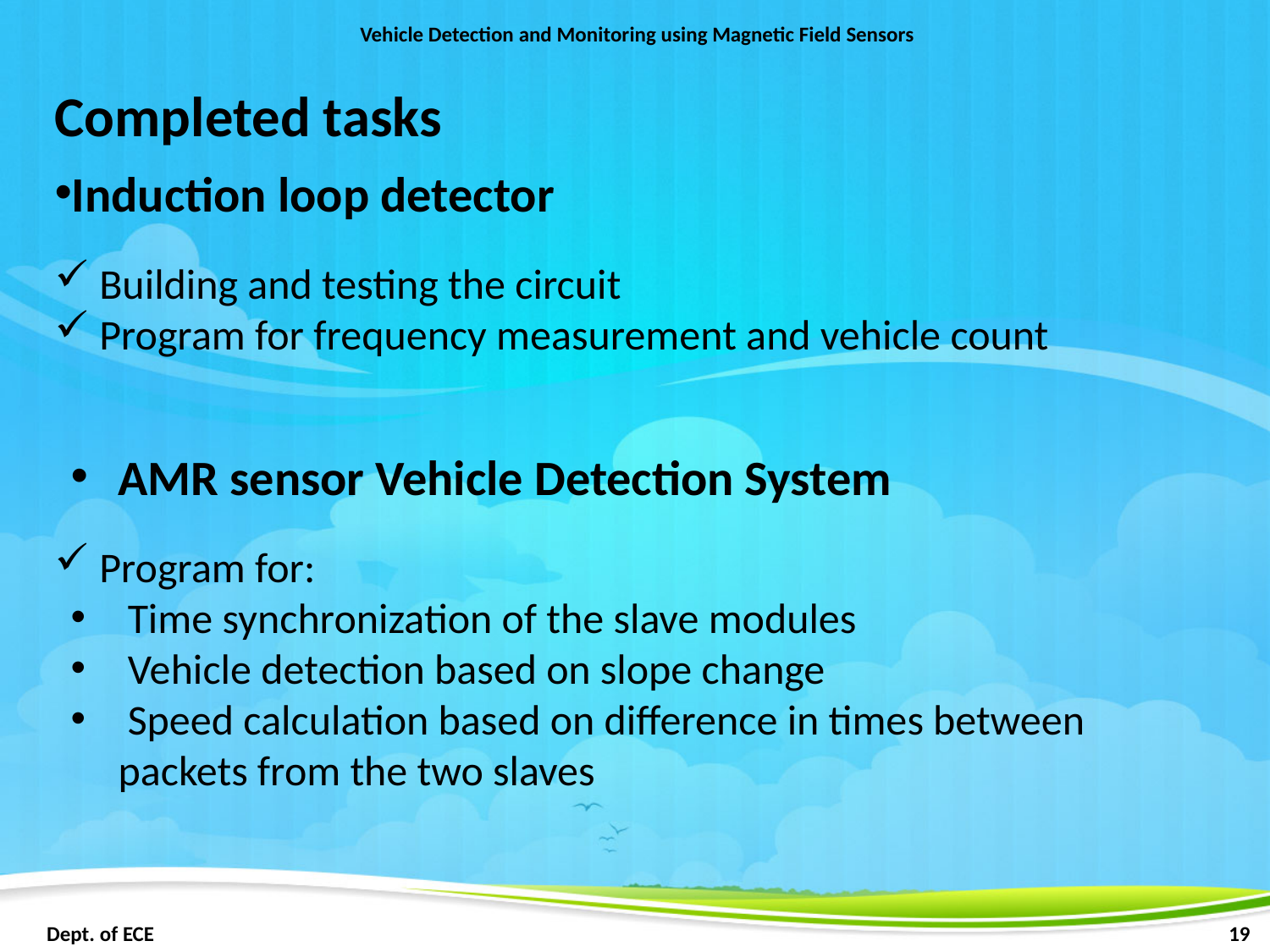

Vehicle Detection and Monitoring using Magnetic Field Sensors
Completed tasks
Induction loop detector

 Building and testing the circuit
 Program for frequency measurement and vehicle count

AMR sensor Vehicle Detection System

 Program for:
 Time synchronization of the slave modules
 Vehicle detection based on slope change
 Speed calculation based on difference in times between packets from the two slaves
       Dept. of ECE							  	               19